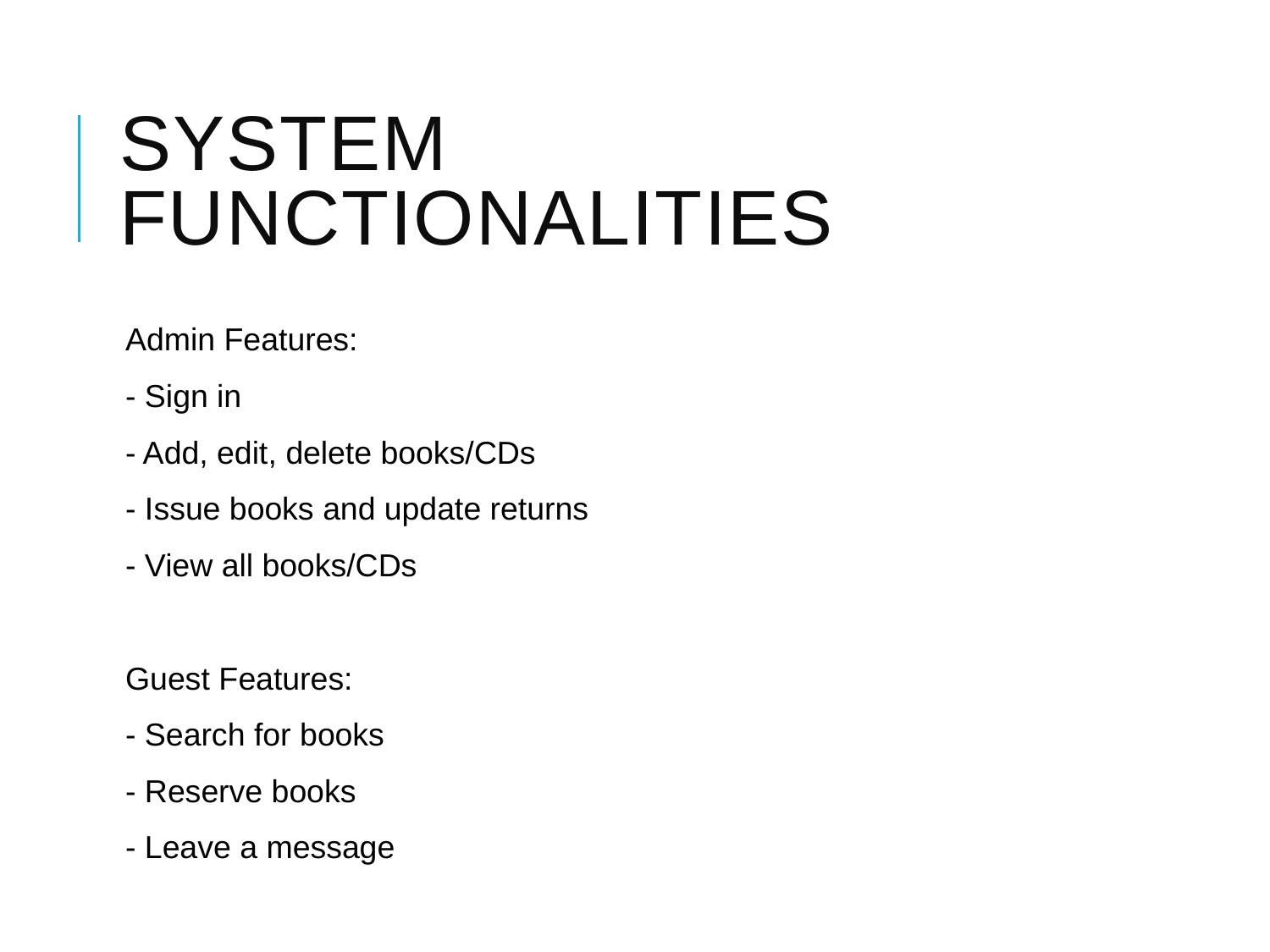

# System Functionalities
Admin Features:
- Sign in
- Add, edit, delete books/CDs
- Issue books and update returns
- View all books/CDs

Guest Features:
- Search for books
- Reserve books
- Leave a message